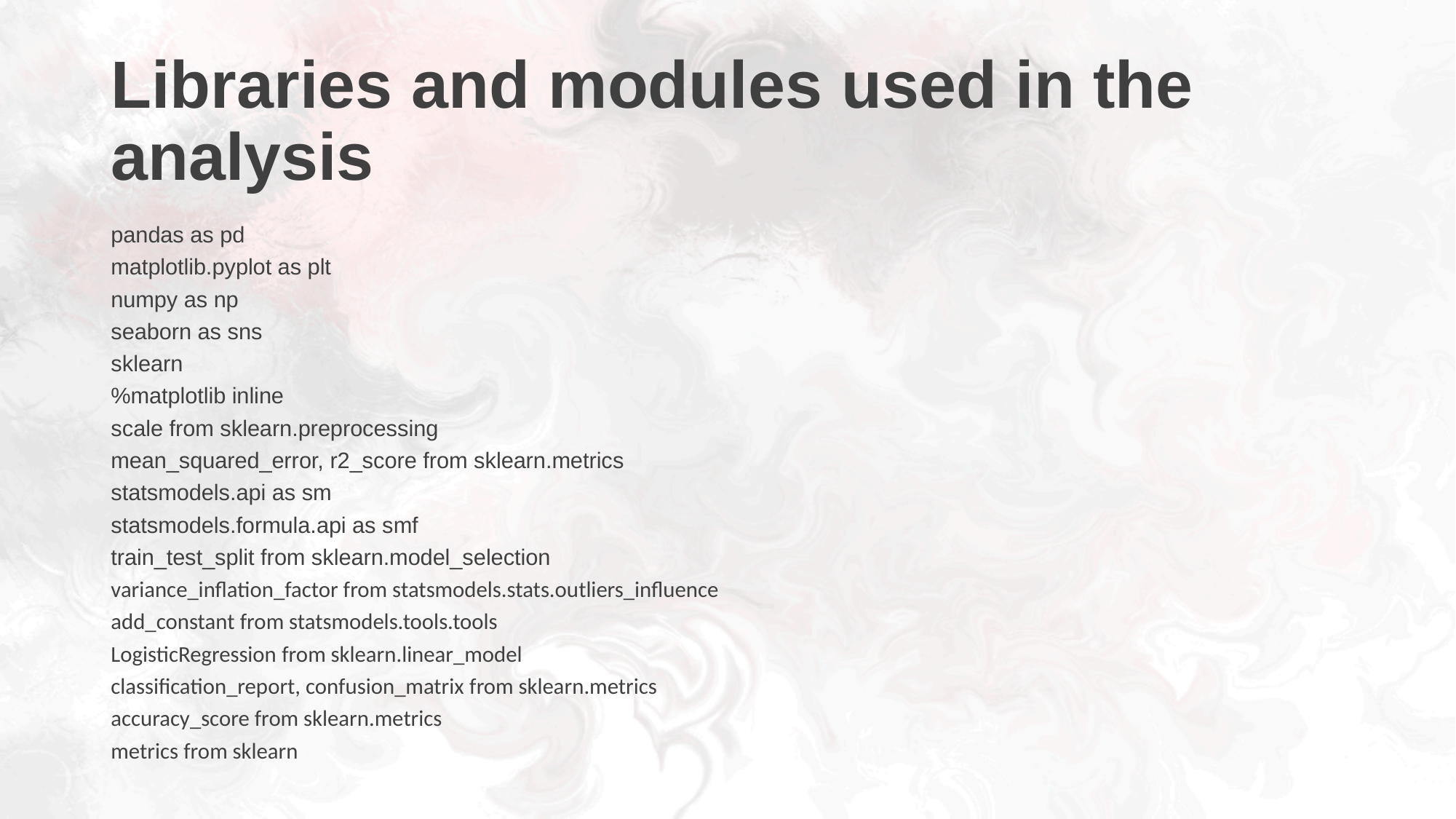

# Libraries and modules used in the analysis
pandas as pd
matplotlib.pyplot as plt
numpy as np
seaborn as sns
sklearn
%matplotlib inline
scale from sklearn.preprocessing
mean_squared_error, r2_score from sklearn.metrics
statsmodels.api as sm
statsmodels.formula.api as smf
train_test_split from sklearn.model_selection
variance_inflation_factor from statsmodels.stats.outliers_influence
add_constant from statsmodels.tools.tools
LogisticRegression from sklearn.linear_model
classification_report, confusion_matrix from sklearn.metrics
accuracy_score from sklearn.metrics
metrics from sklearn